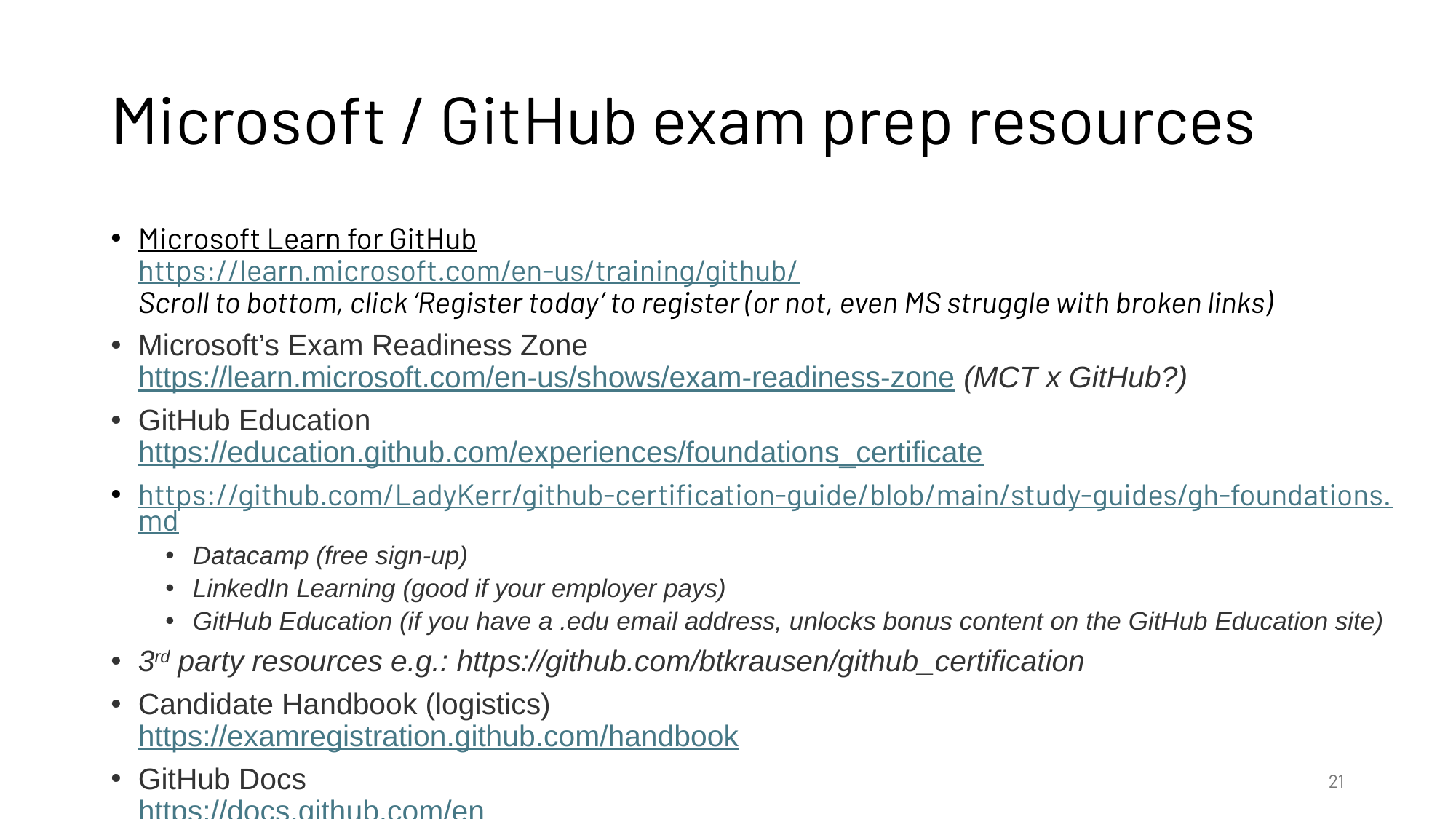

# Microsoft / GitHub exam prep resources
Microsoft Learn for GitHub
https://learn.microsoft.com/en-us/training/github/
Scroll to bottom, click ‘Register today’ to register (or not, even MS struggle with broken links)
Microsoft’s Exam Readiness Zone
https://learn.microsoft.com/en-us/shows/exam-readiness-zone (MCT x GitHub?)
GitHub Education
https://education.github.com/experiences/foundations_certificate
https://github.com/LadyKerr/github-certification-guide/blob/main/study-guides/gh-foundations.md
Datacamp (free sign-up)
LinkedIn Learning (good if your employer pays)
GitHub Education (if you have a .edu email address, unlocks bonus content on the GitHub Education site)
3rd party resources e.g.: https://github.com/btkrausen/github_certification
Candidate Handbook (logistics)
https://examregistration.github.com/handbook
GitHub Docs
https://docs.github.com/en
21